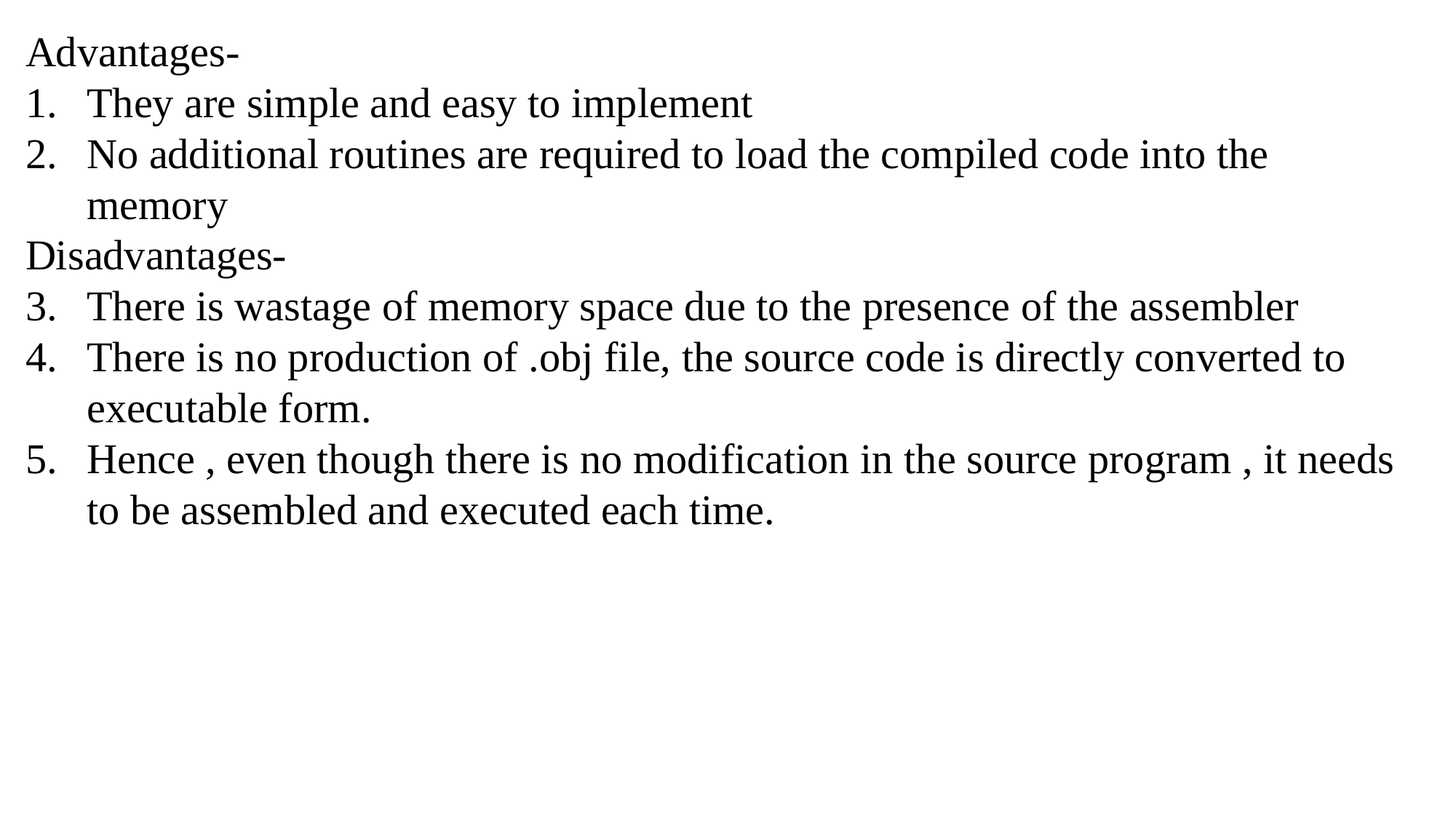

Advantages-
They are simple and easy to implement
No additional routines are required to load the compiled code into the memory
Disadvantages-
There is wastage of memory space due to the presence of the assembler
There is no production of .obj file, the source code is directly converted to executable form.
Hence , even though there is no modification in the source program , it needs to be assembled and executed each time.